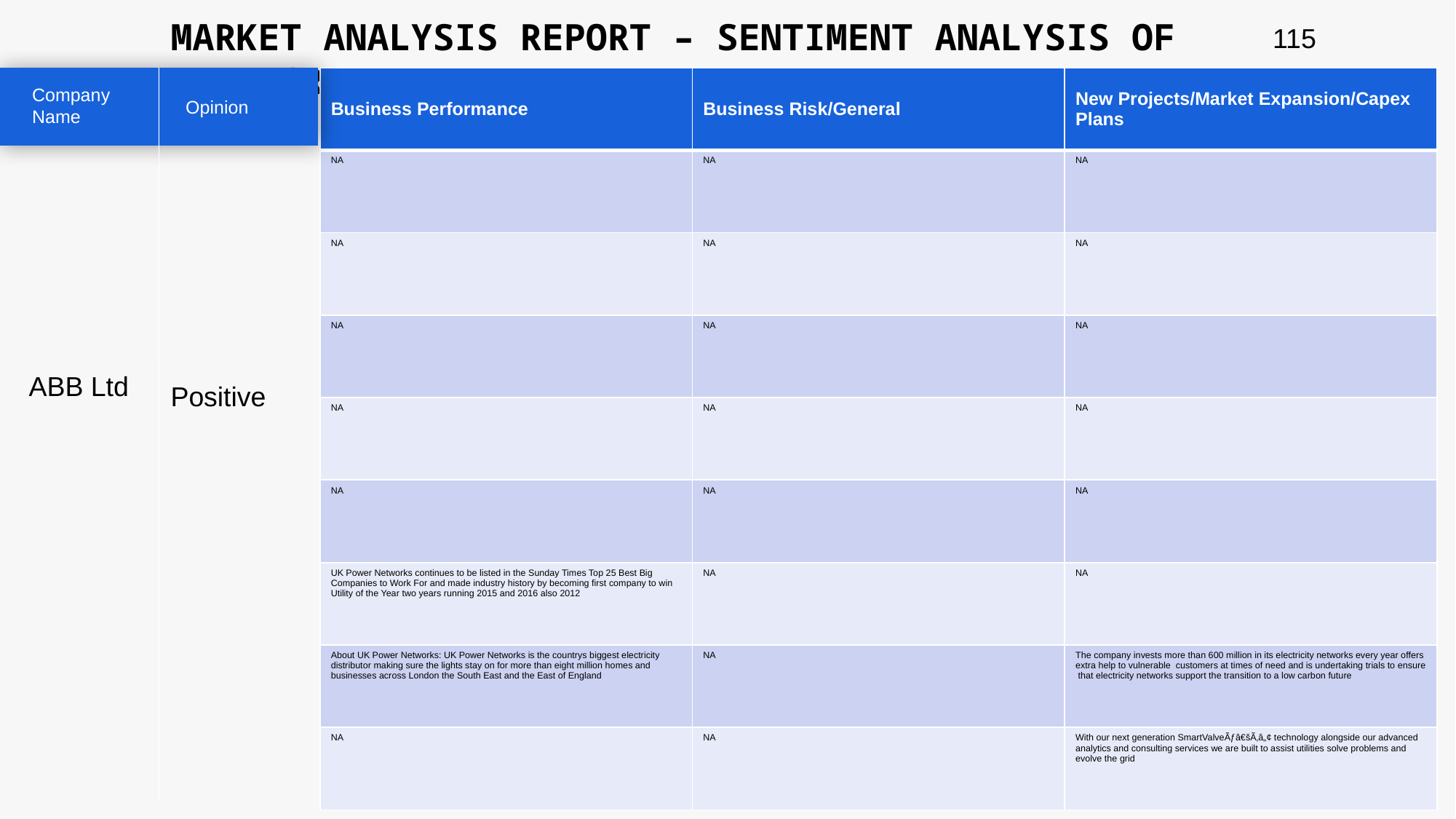

MARKET ANALYSIS REPORT – SENTIMENT ANALYSIS OF PEER GROUP
115

| Business Performance | Business Risk/General | New Projects/Market Expansion/Capex Plans |
| --- | --- | --- |
| NA | NA | NA |
| NA | NA | NA |
| NA | NA | NA |
| NA | NA | NA |
| NA | NA | NA |
| UK Power Networks continues to be listed in the Sunday Times Top 25 Best Big Companies to Work For and made industry history by becoming first company to win Utility of the Year two years running 2015 and 2016 also 2012 | NA | NA |
| About UK Power Networks: UK Power Networks is the countrys biggest electricity distributor making sure the lights stay on for more than eight million homes and businesses across London the South East and the East of England | NA | The company invests more than 600 million in its electricity networks every year offers extra help to vulnerable customers at times of need and is undertaking trials to ensure that electricity networks support the transition to a low carbon future |
| NA | NA | With our next generation SmartValveÃƒâ€šÃ‚â„¢ technology alongside our advanced analytics and consulting services we are built to assist utilities solve problems and evolve the grid |
Company Name
Opinion
ABB Ltd
Positive